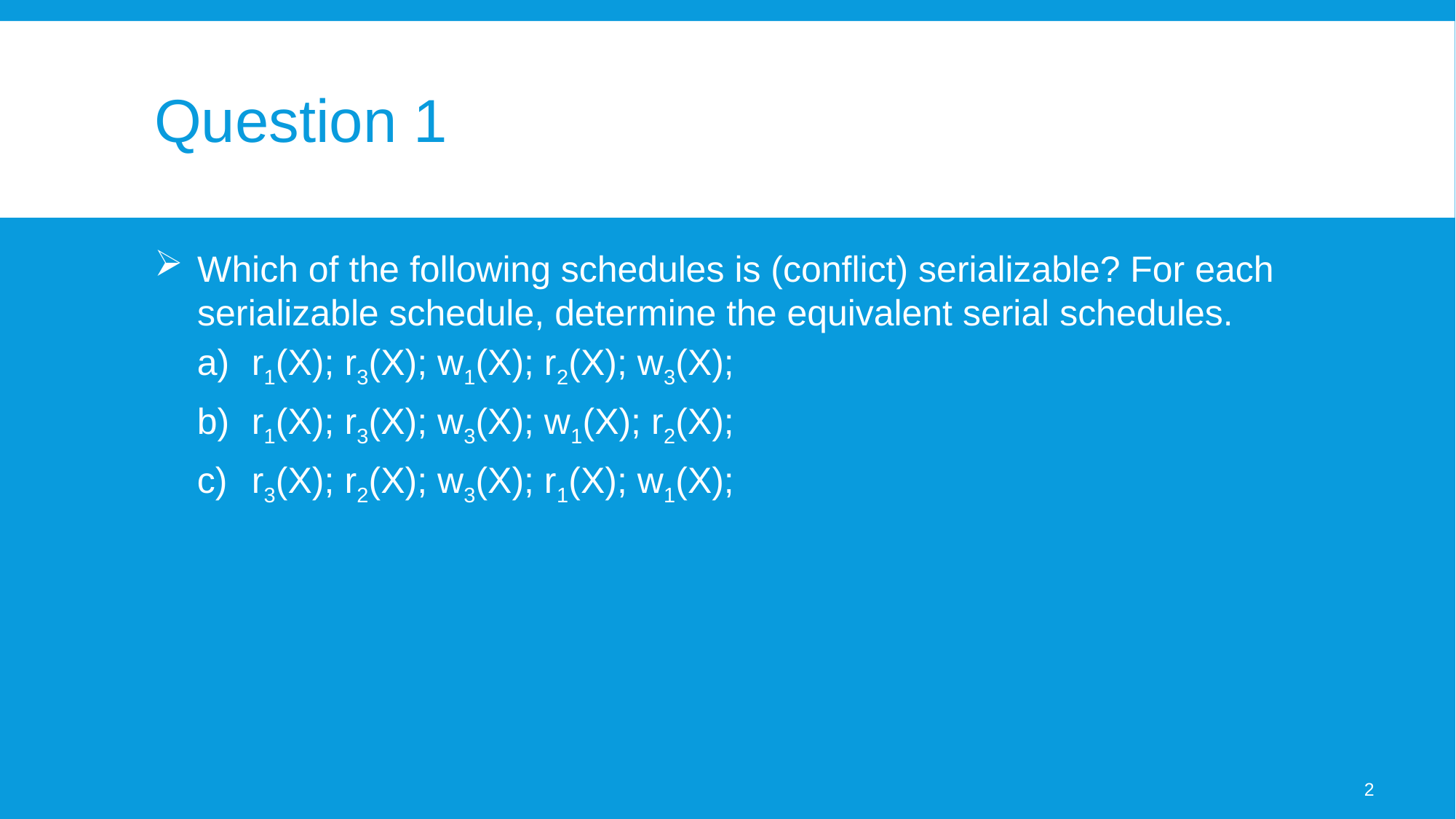

# Question 1
Which of the following schedules is (conflict) serializable? For each serializable schedule, determine the equivalent serial schedules.
r1(X); r3(X); w1(X); r2(X); w3(X);
r1(X); r3(X); w3(X); w1(X); r2(X);
r3(X); r2(X); w3(X); r1(X); w1(X);

2